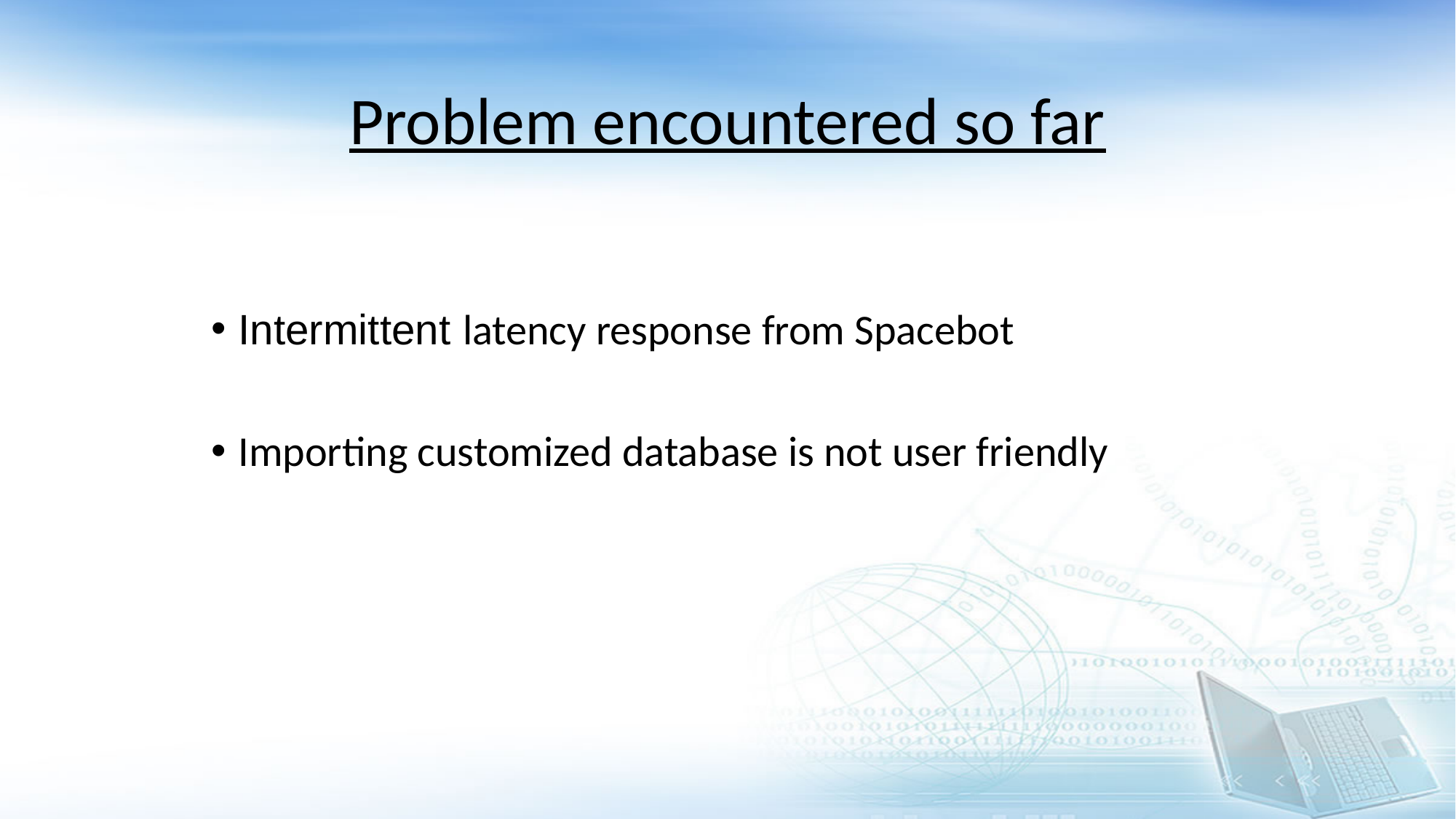

# Problem encountered so far
Intermittent latency response from Spacebot

Importing customized database is not user friendly